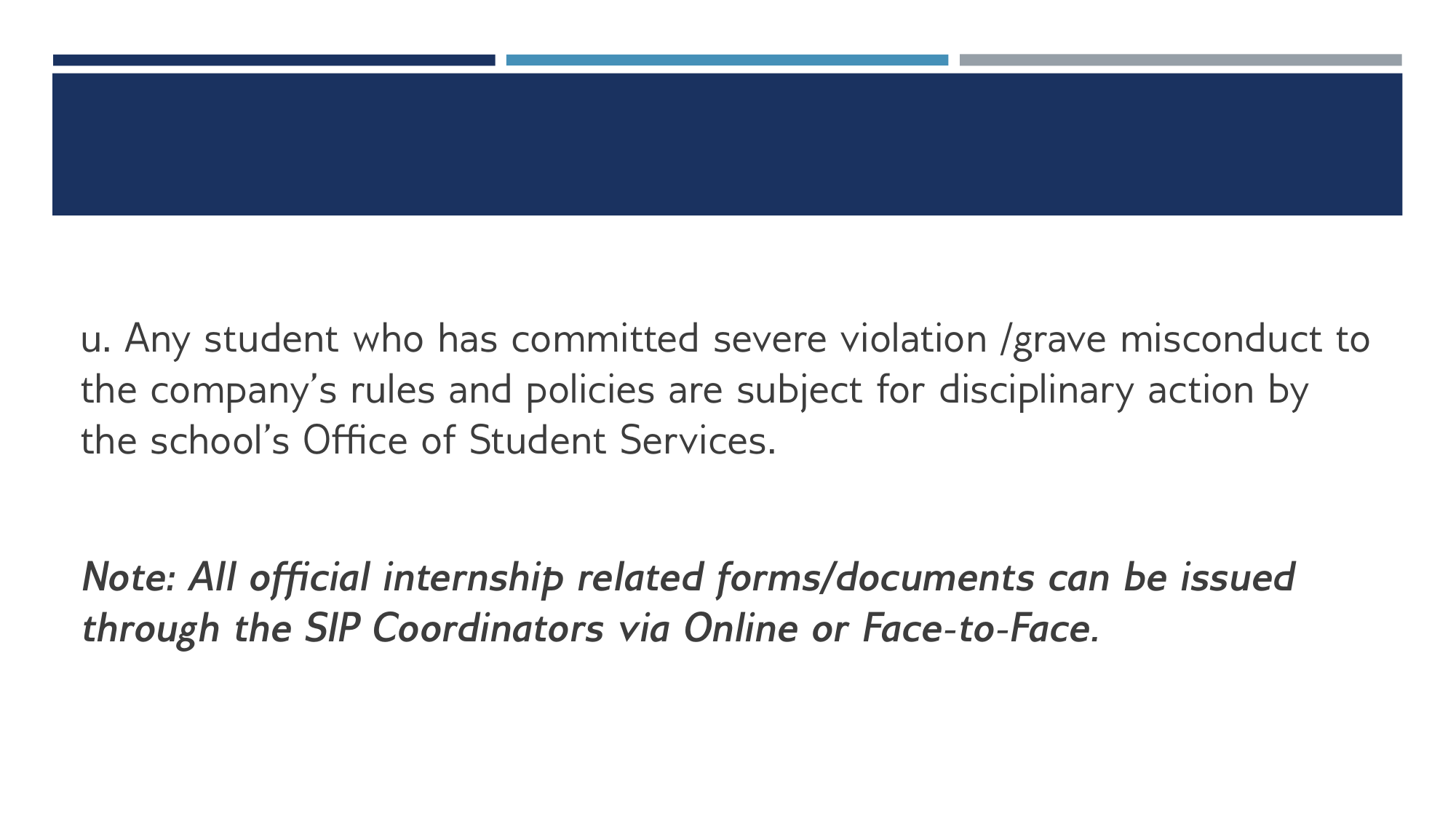

#
u. Any student who has committed severe violation /grave misconduct to the company’s rules and policies are subject for disciplinary action by the school’s Office of Student Services.

Note: All official internship related forms/documents can be issued through the SIP Coordinators via Online or Face-to-Face.